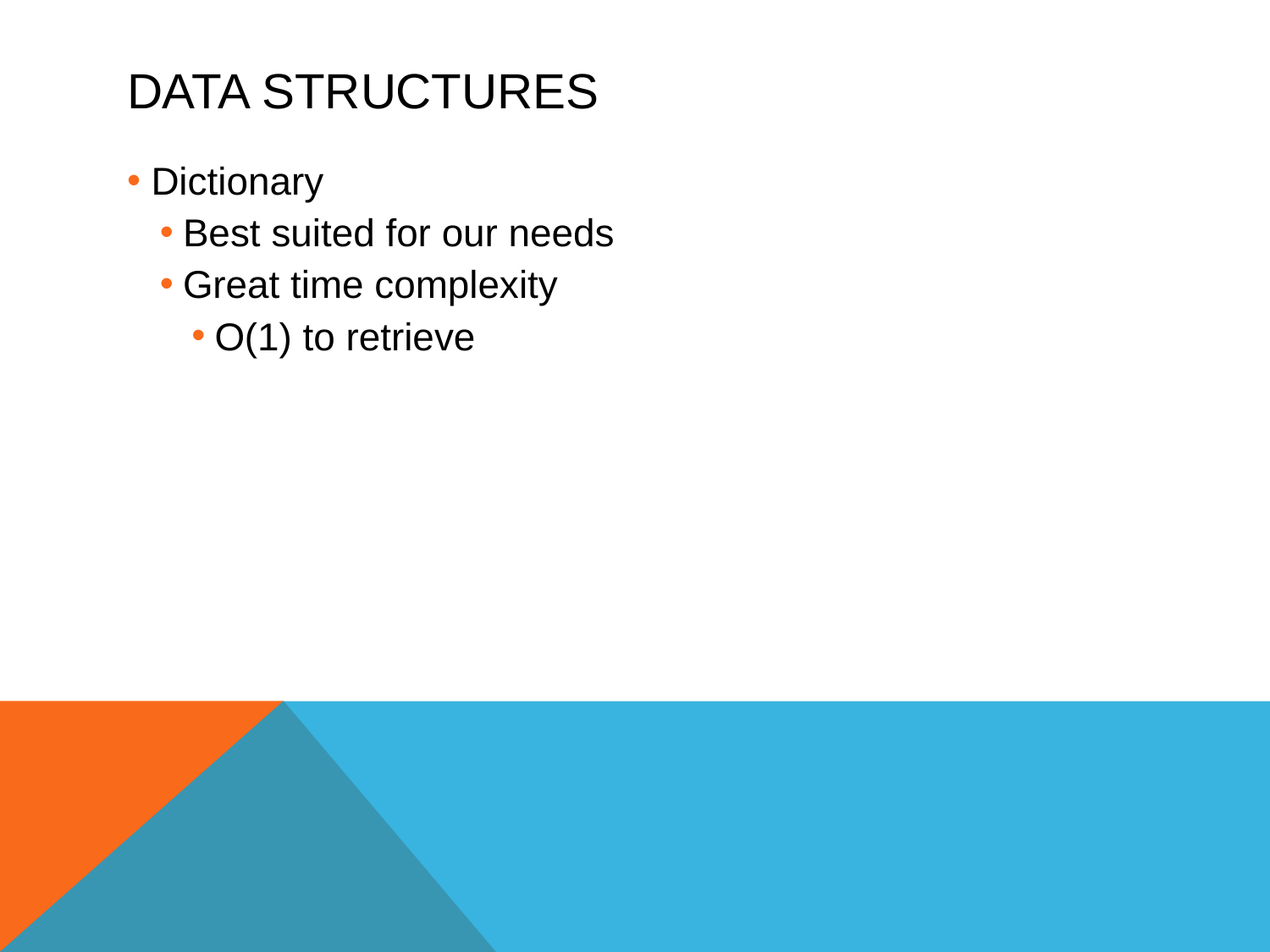

# Data structures
Dictionary
Best suited for our needs
Great time complexity
O(1) to retrieve